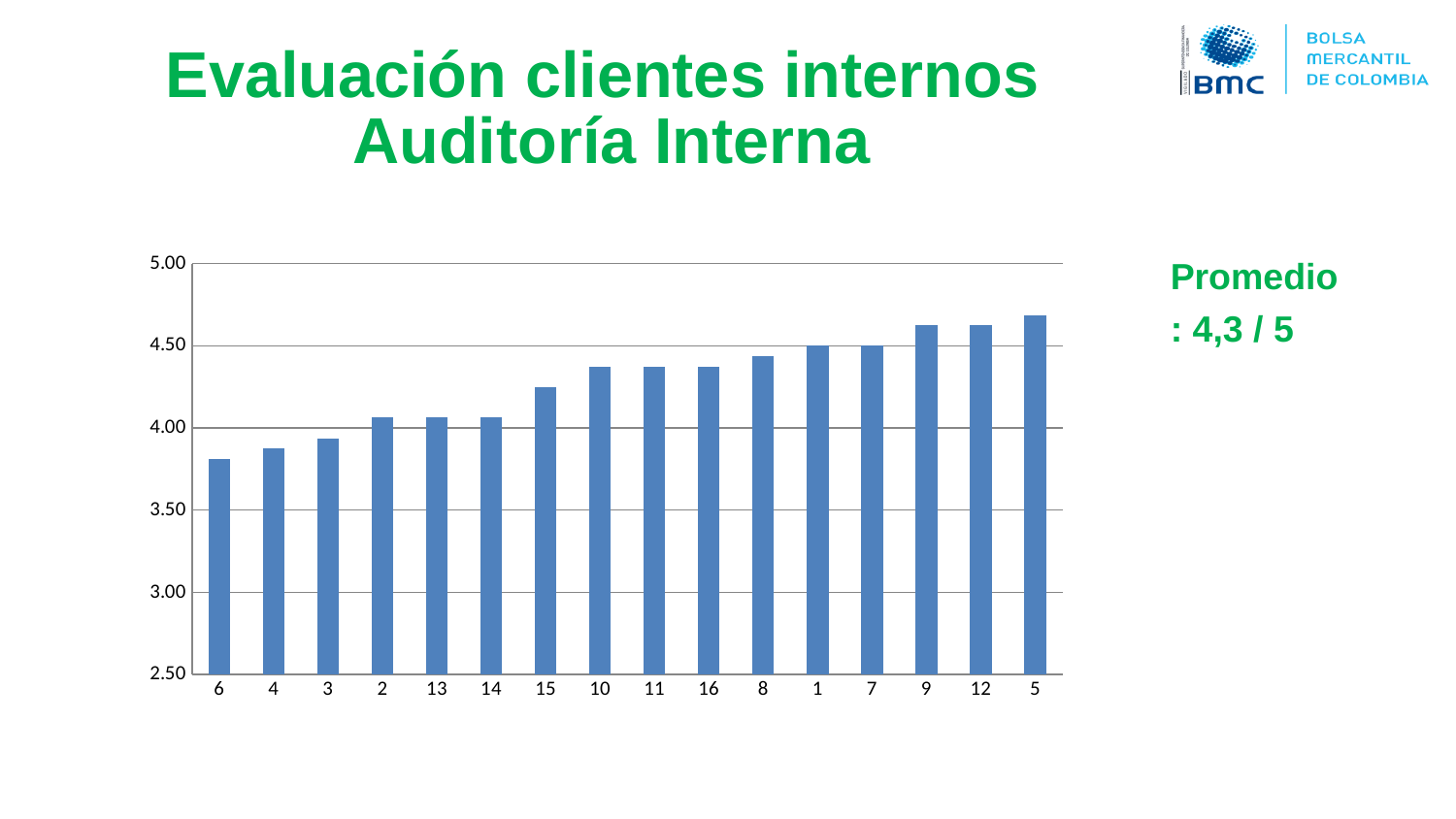

Evaluación clientes internos
Auditoría Interna

### Chart

| Category |  |
|---|---|
| 6 | 3.8124999999999822 |
| 4 | 3.8749999999999987 |
| 3 | 3.9375 |
| 2 | 4.062499999999996 |
| 13 | 4.062499999999996 |
| 14 | 4.062499999999996 |
| 15 | 4.25 |
| 10 | 4.375 |
| 11 | 4.375 |
| 16 | 4.375 |
| 8 | 4.4375 |
| 1 | 4.5 |
| 7 | 4.5 |
| 9 | 4.624999999999969 |
| 12 | 4.624999999999969 |
| 5 | 4.687499999999996 |
Promedio: 4,3 / 5